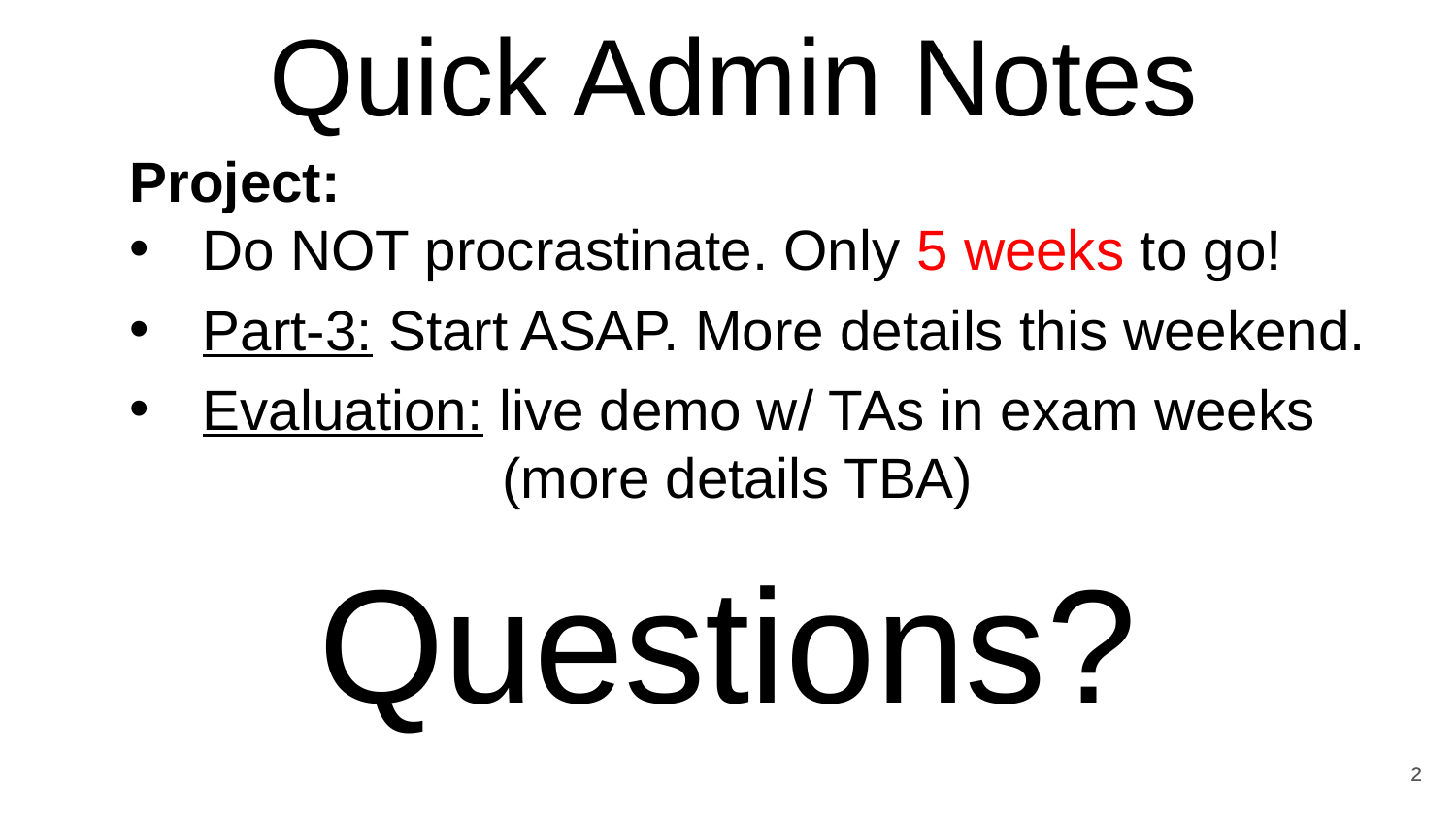

Quick Admin Notes
Project:
Do NOT procrastinate. Only 5 weeks to go!
Part-3: Start ASAP. More details this weekend.
Evaluation: live demo w/ TAs in exam weeks
                   (more details TBA)
# Questions?
2
2